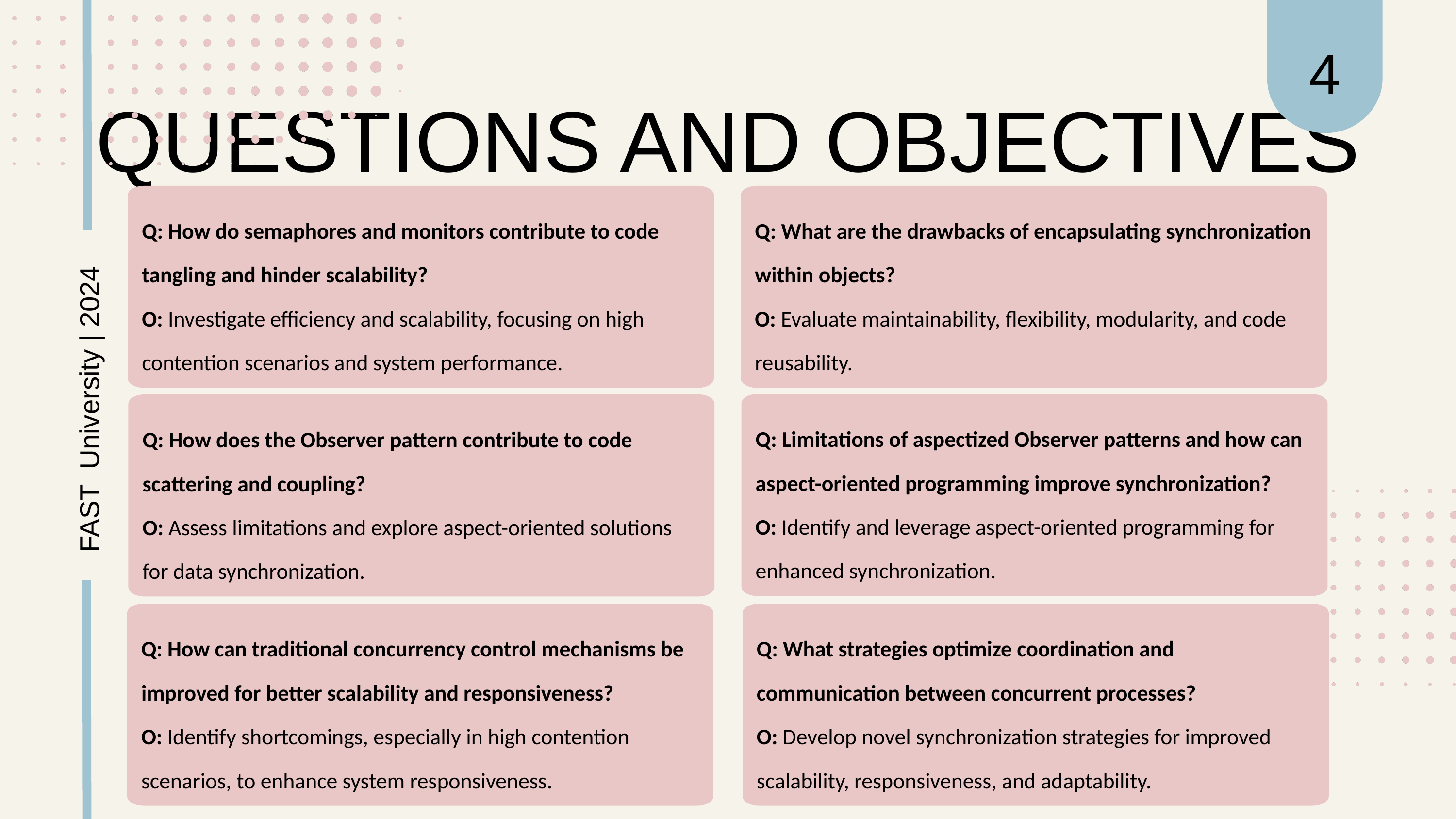

4

QUESTIONS AND OBJECTIVES

Q: How do semaphores and monitors contribute to code tangling and hinder scalability?
O: Investigate efficiency and scalability, focusing on high contention scenarios and system performance.
Q: What are the drawbacks of encapsulating synchronization within objects?
O: Evaluate maintainability, flexibility, modularity, and code reusability.
FAST  University | 2024

Q: Limitations of aspectized Observer patterns and how can aspect-oriented programming improve synchronization?
O: Identify and leverage aspect-oriented programming for enhanced synchronization.
Q: How does the Observer pattern contribute to code scattering and coupling?
O: Assess limitations and explore aspect-oriented solutions for data synchronization.

Q: How can traditional concurrency control mechanisms be improved for better scalability and responsiveness?
O: Identify shortcomings, especially in high contention scenarios, to enhance system responsiveness.
Q: What strategies optimize coordination and communication between concurrent processes?
O: Develop novel synchronization strategies for improved scalability, responsiveness, and adaptability.